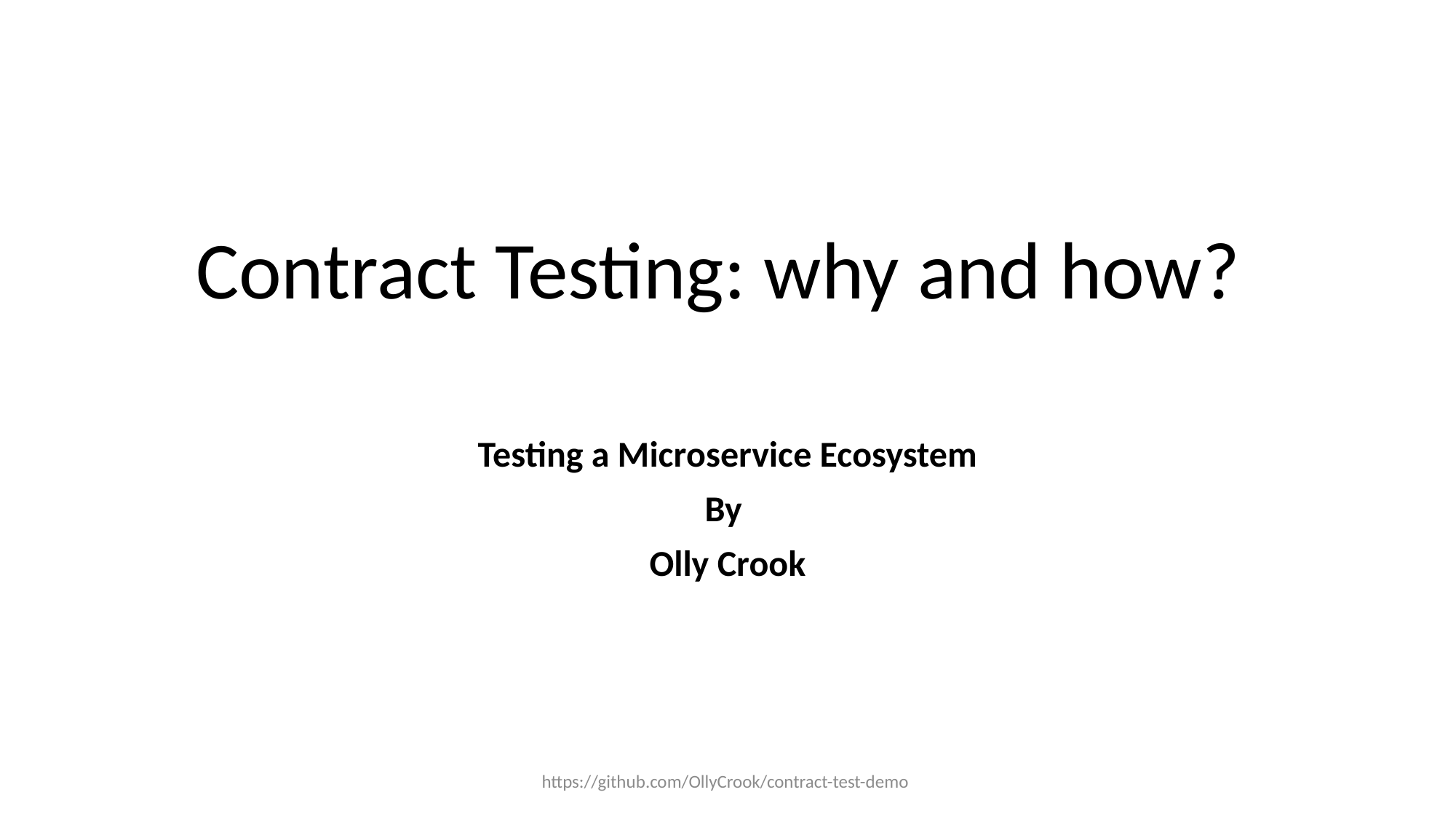

# Contract Testing: why and how?
Testing a Microservice Ecosystem
By
Olly Crook
https://github.com/OllyCrook/contract-test-demo